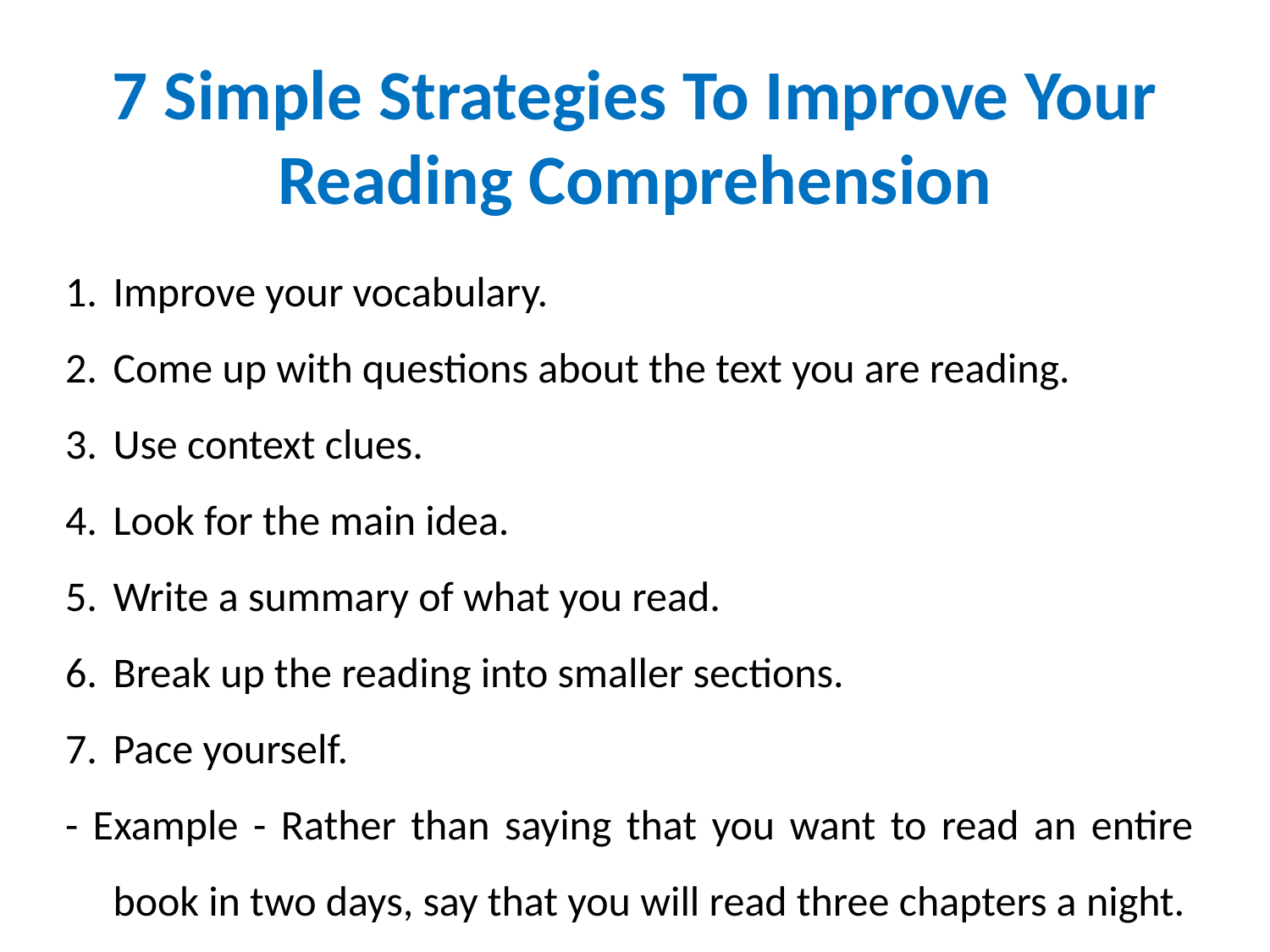

7 Simple Strategies To Improve Your Reading Comprehension
Improve your vocabulary.
Come up with questions about the text you are reading.
Use context clues.
Look for the main idea.
Write a summary of what you read.
Break up the reading into smaller sections.
Pace yourself.
- Example - Rather than saying that you want to read an entire book in two days, say that you will read three chapters a night.